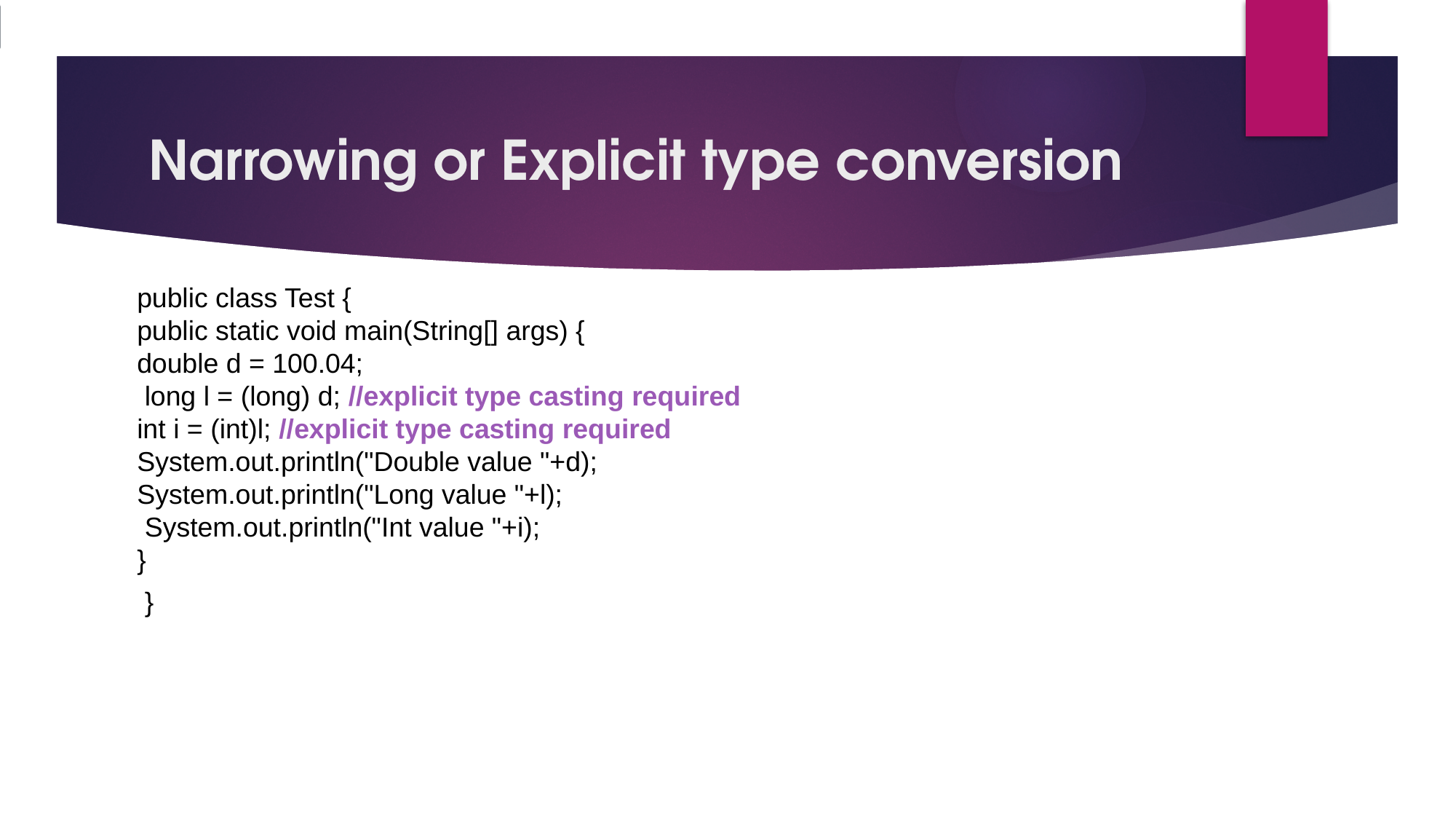

# Narrowing or Explicit type conversion
public class Test {
public static void main(String[] args) {
double d = 100.04;
 long l = (long) d; //explicit type casting required
int i = (int)l; //explicit type casting required
System.out.println("Double value "+d);
System.out.println("Long value "+l);
 System.out.println("Int value "+i);
}
 }